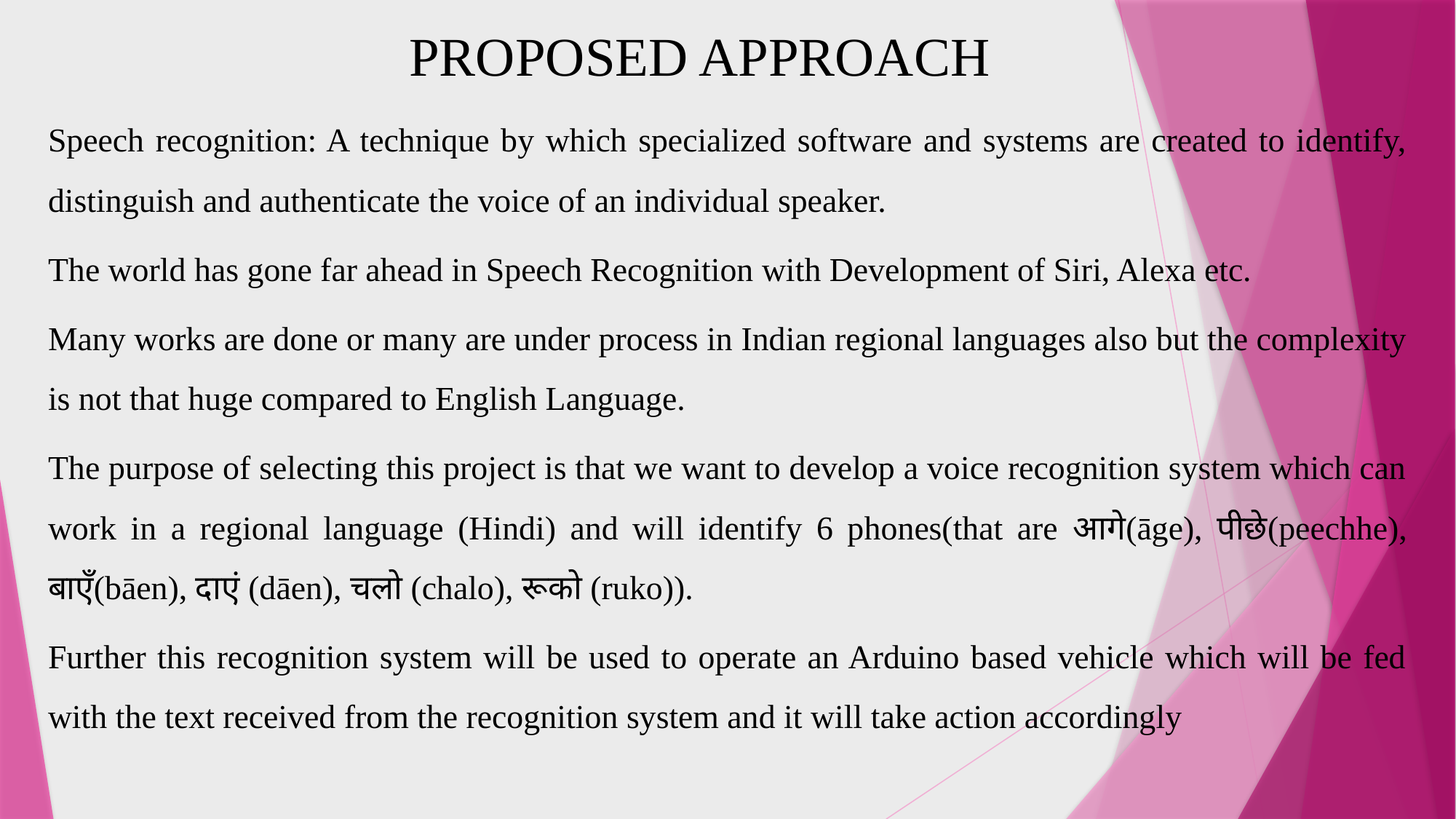

PROPOSED APPROACH
Speech recognition: A technique by which specialized software and systems are created to identify, distinguish and authenticate the voice of an individual speaker.
The world has gone far ahead in Speech Recognition with Development of Siri, Alexa etc.
Many works are done or many are under process in Indian regional languages also but the complexity is not that huge compared to English Language.
The purpose of selecting this project is that we want to develop a voice recognition system which can work in a regional language (Hindi) and will identify 6 phones(that are आगे(āge), पीछे(peechhe), बाएँ(bāen), दाएं (dāen), चलो (chalo), रूको (ruko)).
Further this recognition system will be used to operate an Arduino based vehicle which will be fed with the text received from the recognition system and it will take action accordingly